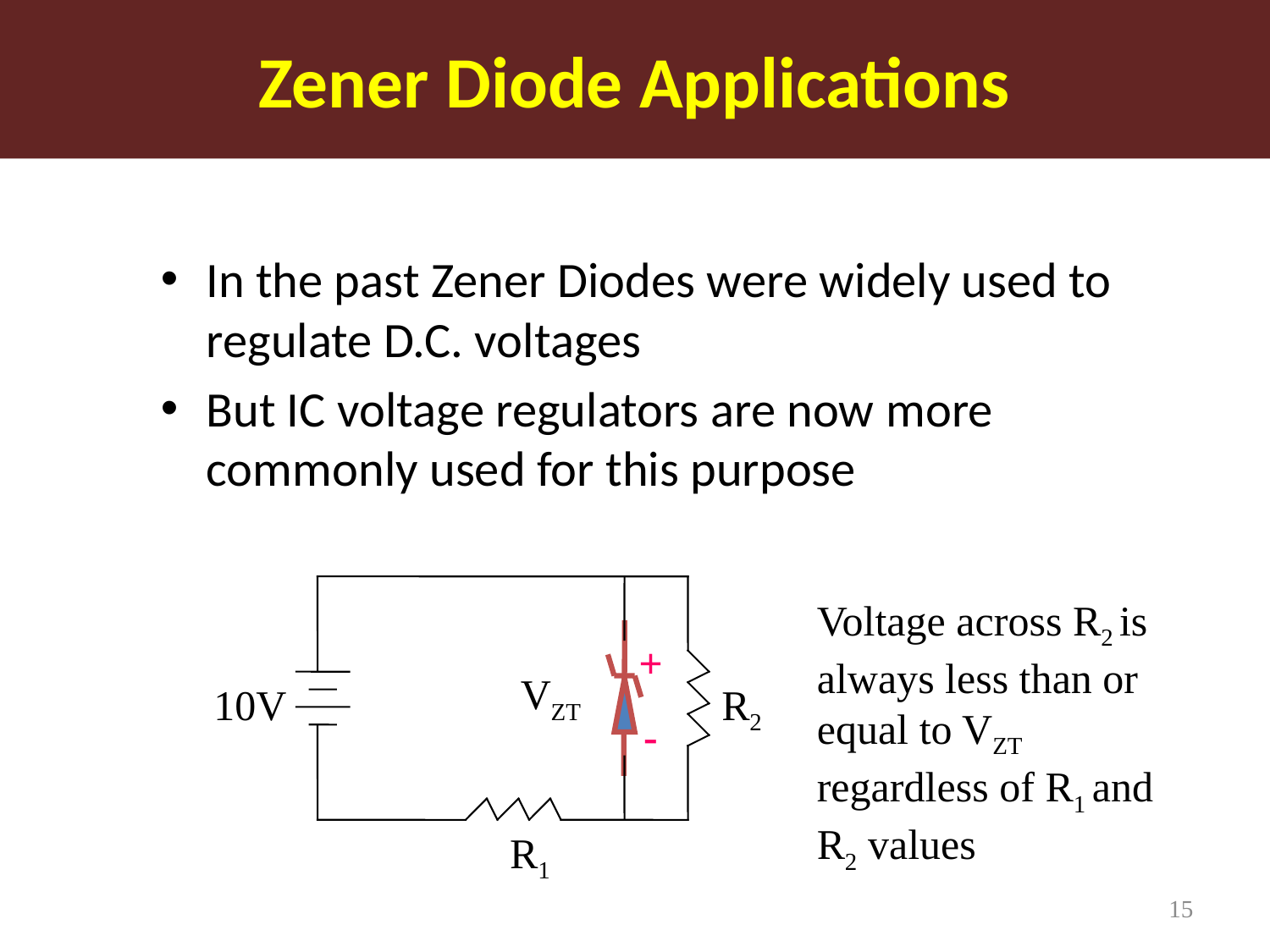

Zener Diode Applications
In the past Zener Diodes were widely used to regulate D.C. voltages
But IC voltage regulators are now more commonly used for this purpose

+

VZT
10V
R2
-

R1
Voltage across R2 is always less than or equal to VZT regardless of R1 and R2 values
15